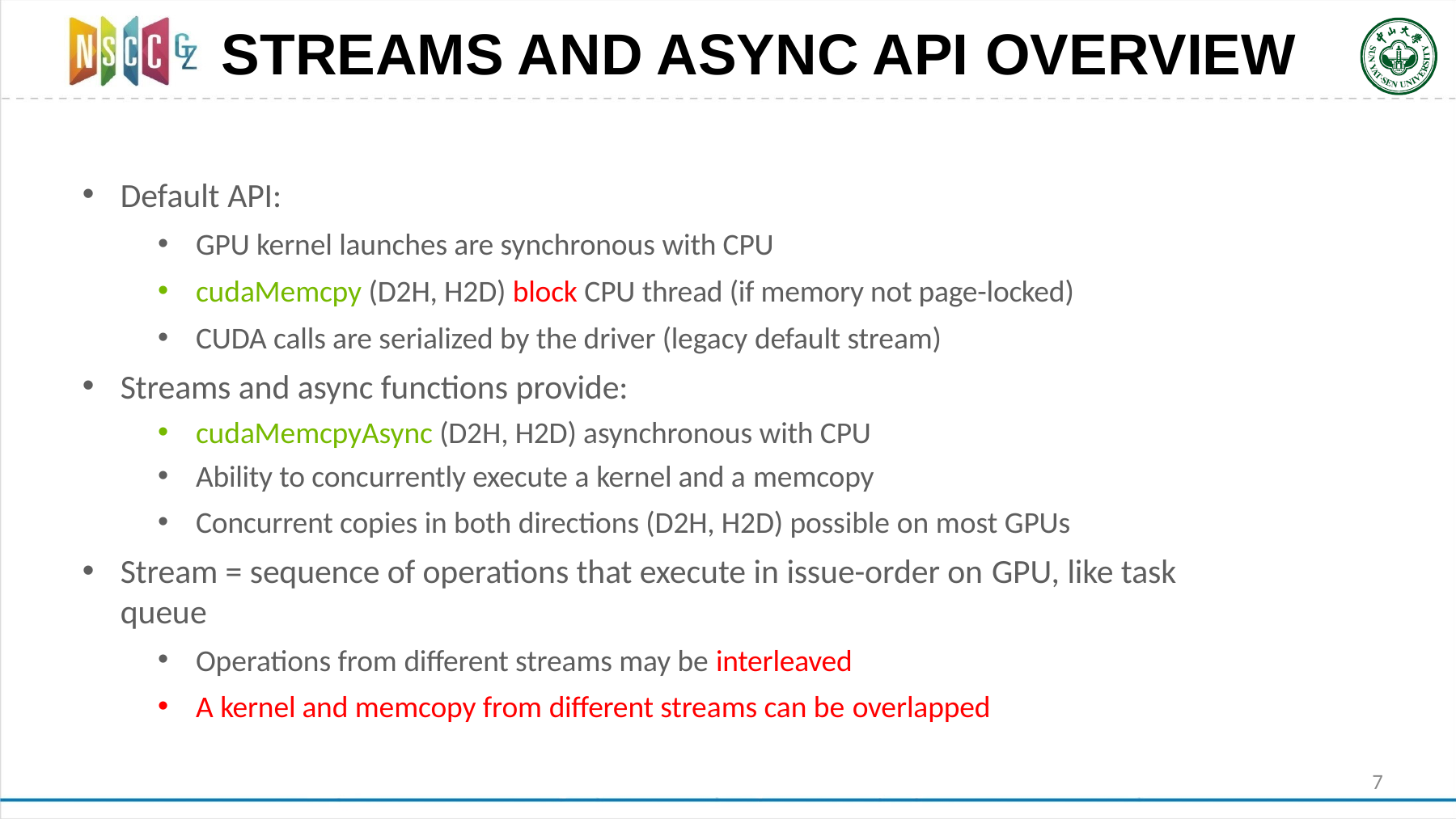

# STREAMS AND ASYNC API OVERVIEW
Default API:
GPU kernel launches are synchronous with CPU
cudaMemcpy (D2H, H2D) block CPU thread (if memory not page-locked)
CUDA calls are serialized by the driver (legacy default stream)
Streams and async functions provide:
cudaMemcpyAsync (D2H, H2D) asynchronous with CPU
Ability to concurrently execute a kernel and a memcopy
Concurrent copies in both directions (D2H, H2D) possible on most GPUs
Stream = sequence of operations that execute in issue-order on GPU, like task queue
Operations from different streams may be interleaved
A kernel and memcopy from different streams can be overlapped
7